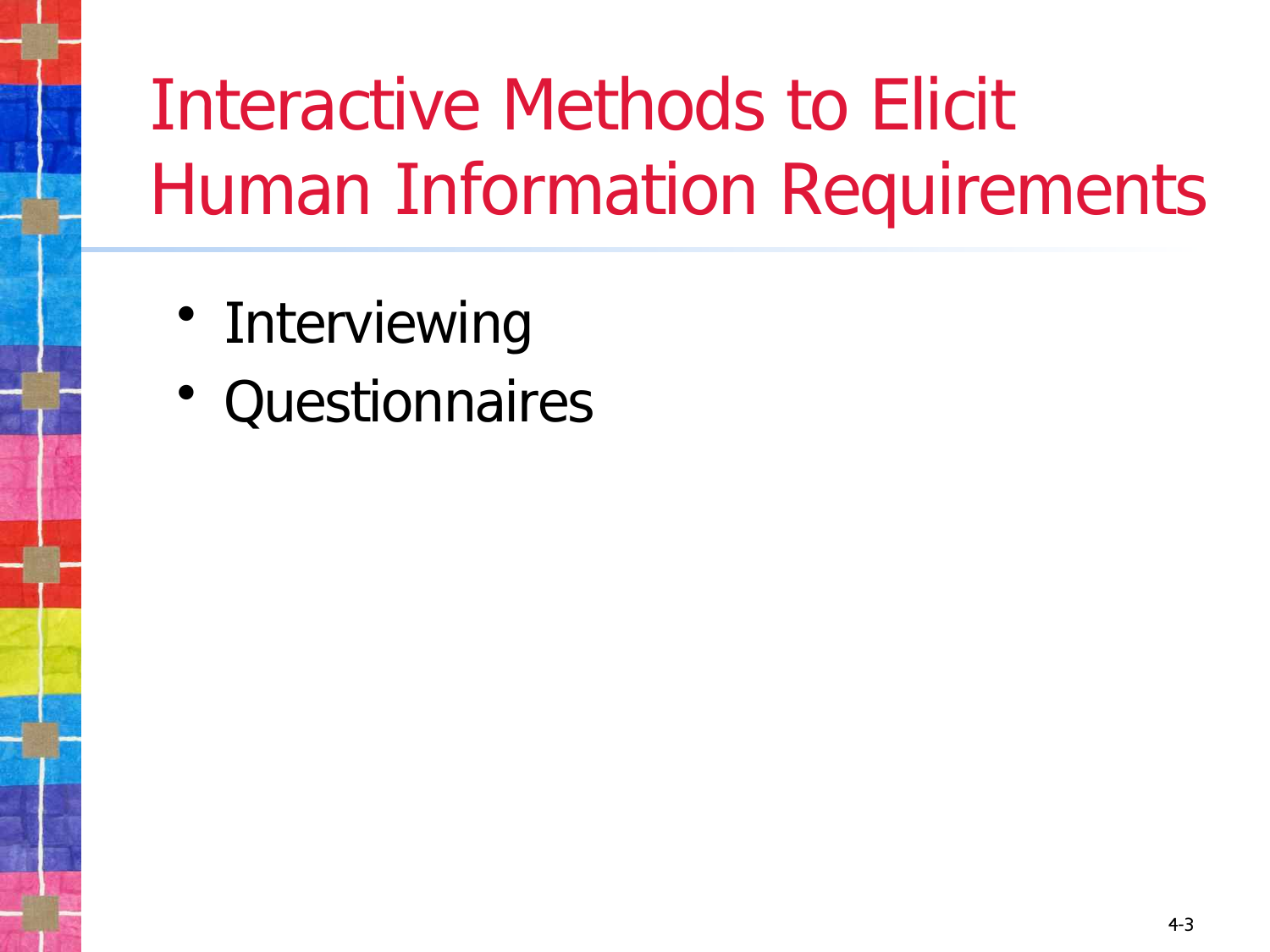

# Interactive Methods to Elicit Human Information Requirements
Interviewing
Questionnaires
4-3